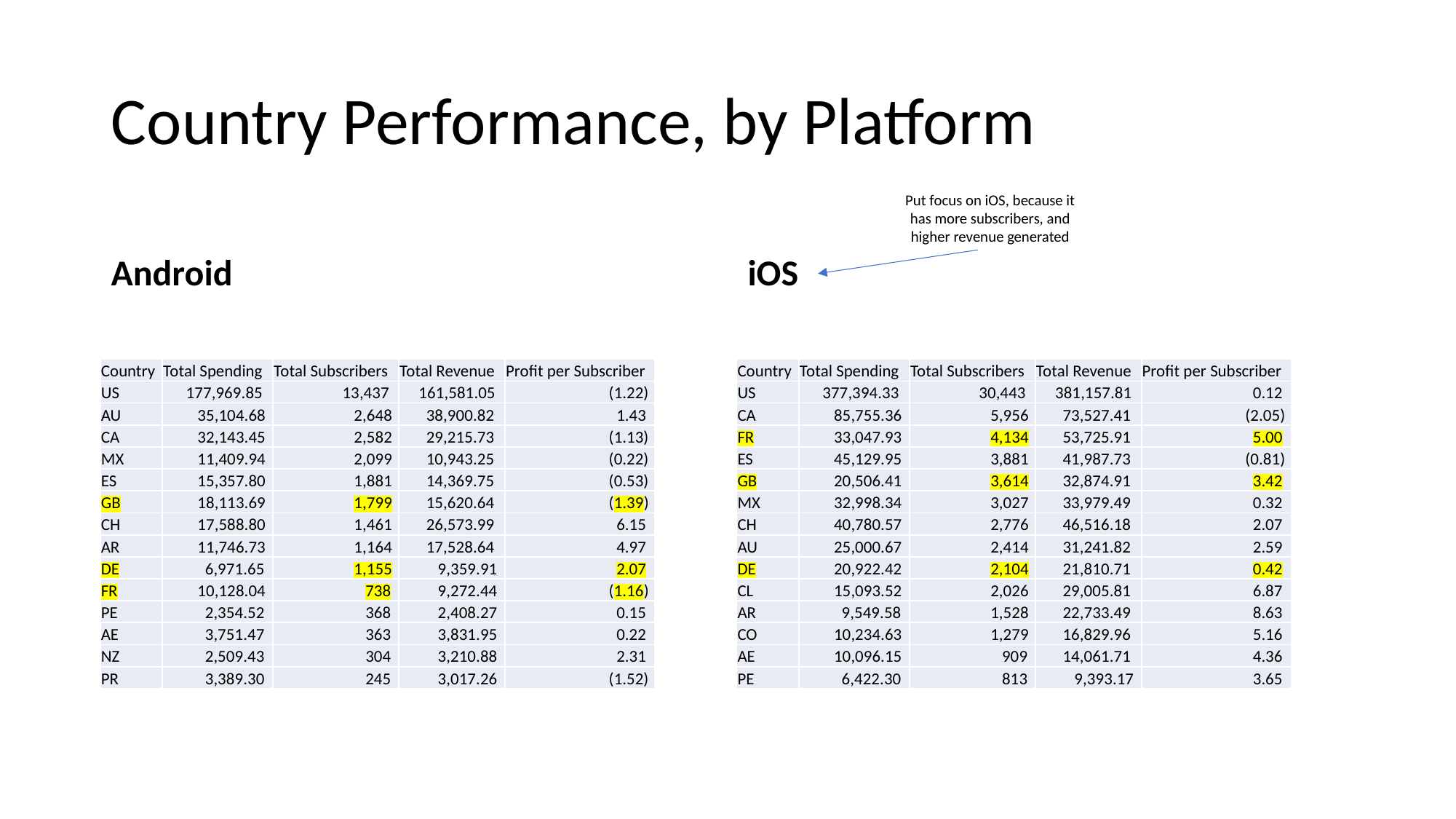

# Country Performance, by Platform
Put focus on iOS, because it has more subscribers, and higher revenue generated
Android
iOS
| Country | Total Spending | Total Subscribers | Total Revenue | Profit per Subscriber |
| --- | --- | --- | --- | --- |
| US | 177,969.85 | 13,437 | 161,581.05 | (1.22) |
| AU | 35,104.68 | 2,648 | 38,900.82 | 1.43 |
| CA | 32,143.45 | 2,582 | 29,215.73 | (1.13) |
| MX | 11,409.94 | 2,099 | 10,943.25 | (0.22) |
| ES | 15,357.80 | 1,881 | 14,369.75 | (0.53) |
| GB | 18,113.69 | 1,799 | 15,620.64 | (1.39) |
| CH | 17,588.80 | 1,461 | 26,573.99 | 6.15 |
| AR | 11,746.73 | 1,164 | 17,528.64 | 4.97 |
| DE | 6,971.65 | 1,155 | 9,359.91 | 2.07 |
| FR | 10,128.04 | 738 | 9,272.44 | (1.16) |
| PE | 2,354.52 | 368 | 2,408.27 | 0.15 |
| AE | 3,751.47 | 363 | 3,831.95 | 0.22 |
| NZ | 2,509.43 | 304 | 3,210.88 | 2.31 |
| PR | 3,389.30 | 245 | 3,017.26 | (1.52) |
| Country | Total Spending | Total Subscribers | Total Revenue | Profit per Subscriber |
| --- | --- | --- | --- | --- |
| US | 377,394.33 | 30,443 | 381,157.81 | 0.12 |
| CA | 85,755.36 | 5,956 | 73,527.41 | (2.05) |
| FR | 33,047.93 | 4,134 | 53,725.91 | 5.00 |
| ES | 45,129.95 | 3,881 | 41,987.73 | (0.81) |
| GB | 20,506.41 | 3,614 | 32,874.91 | 3.42 |
| MX | 32,998.34 | 3,027 | 33,979.49 | 0.32 |
| CH | 40,780.57 | 2,776 | 46,516.18 | 2.07 |
| AU | 25,000.67 | 2,414 | 31,241.82 | 2.59 |
| DE | 20,922.42 | 2,104 | 21,810.71 | 0.42 |
| CL | 15,093.52 | 2,026 | 29,005.81 | 6.87 |
| AR | 9,549.58 | 1,528 | 22,733.49 | 8.63 |
| CO | 10,234.63 | 1,279 | 16,829.96 | 5.16 |
| AE | 10,096.15 | 909 | 14,061.71 | 4.36 |
| PE | 6,422.30 | 813 | 9,393.17 | 3.65 |